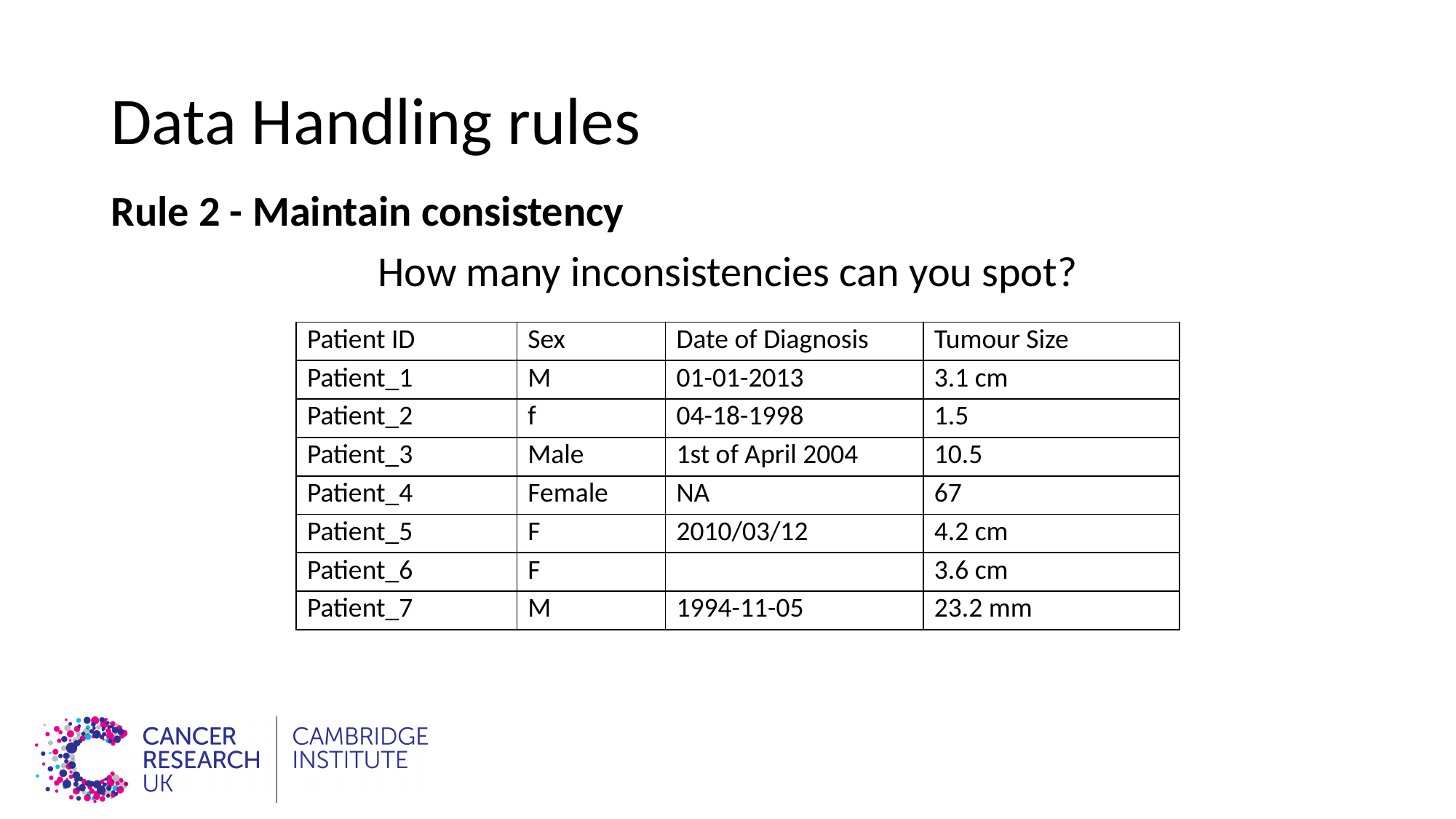

# Data Handling rules
Rule 2 - Maintain consistency
How many inconsistencies can you spot?
| Patient ID | Sex | Date of Diagnosis | Tumour Size |
| --- | --- | --- | --- |
| Patient\_1 | M | 01-01-2013 | 3.1 cm |
| Patient\_2 | f | 04-18-1998 | 1.5 |
| Patient\_3 | Male | 1st of April 2004 | 10.5 |
| Patient\_4 | Female | NA | 67 |
| Patient\_5 | F | 2010/03/12 | 4.2 cm |
| Patient\_6 | F |  | 3.6 cm |
| Patient\_7 | M | 1994-11-05 | 23.2 mm |